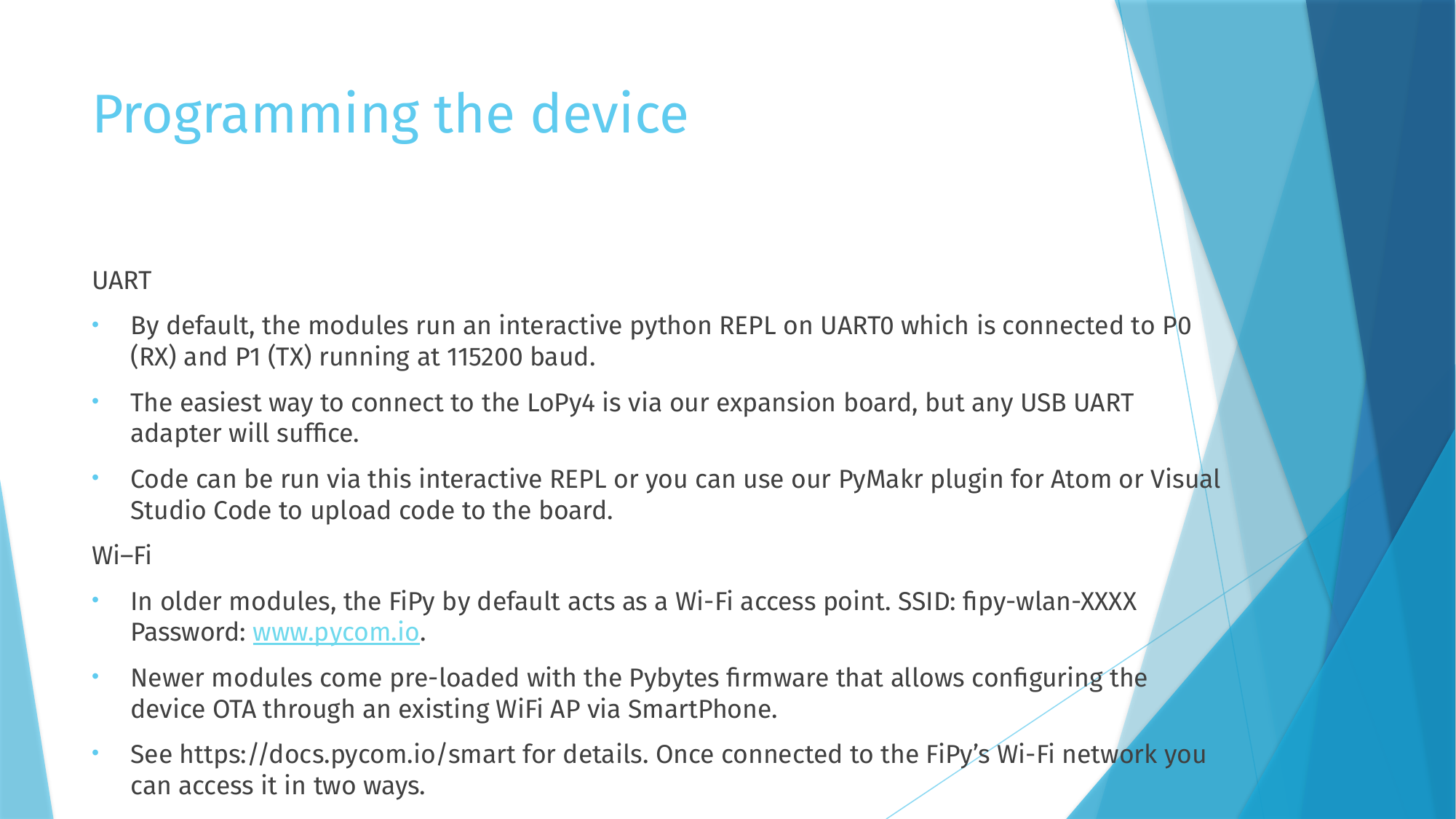

# Programming the device
UART
By default, the modules run an interactive python REPL on UART0 which is connected to P0 (RX) and P1 (TX) running at 115200 baud.
The easiest way to connect to the LoPy4 is via our expansion board, but any USB UART adapter will suffice.
Code can be run via this interactive REPL or you can use our PyMakr plugin for Atom or Visual Studio Code to upload code to the board.
Wi–Fi
In older modules, the FiPy by default acts as a Wi-Fi access point. SSID: fipy-wlan-XXXX Password: www.pycom.io.
Newer modules come pre-loaded with the Pybytes firmware that allows configuring the device OTA through an existing WiFi AP via SmartPhone.
See https://docs.pycom.io/smart for details. Once connected to the FiPy’s Wi-Fi network you can access it in two ways.